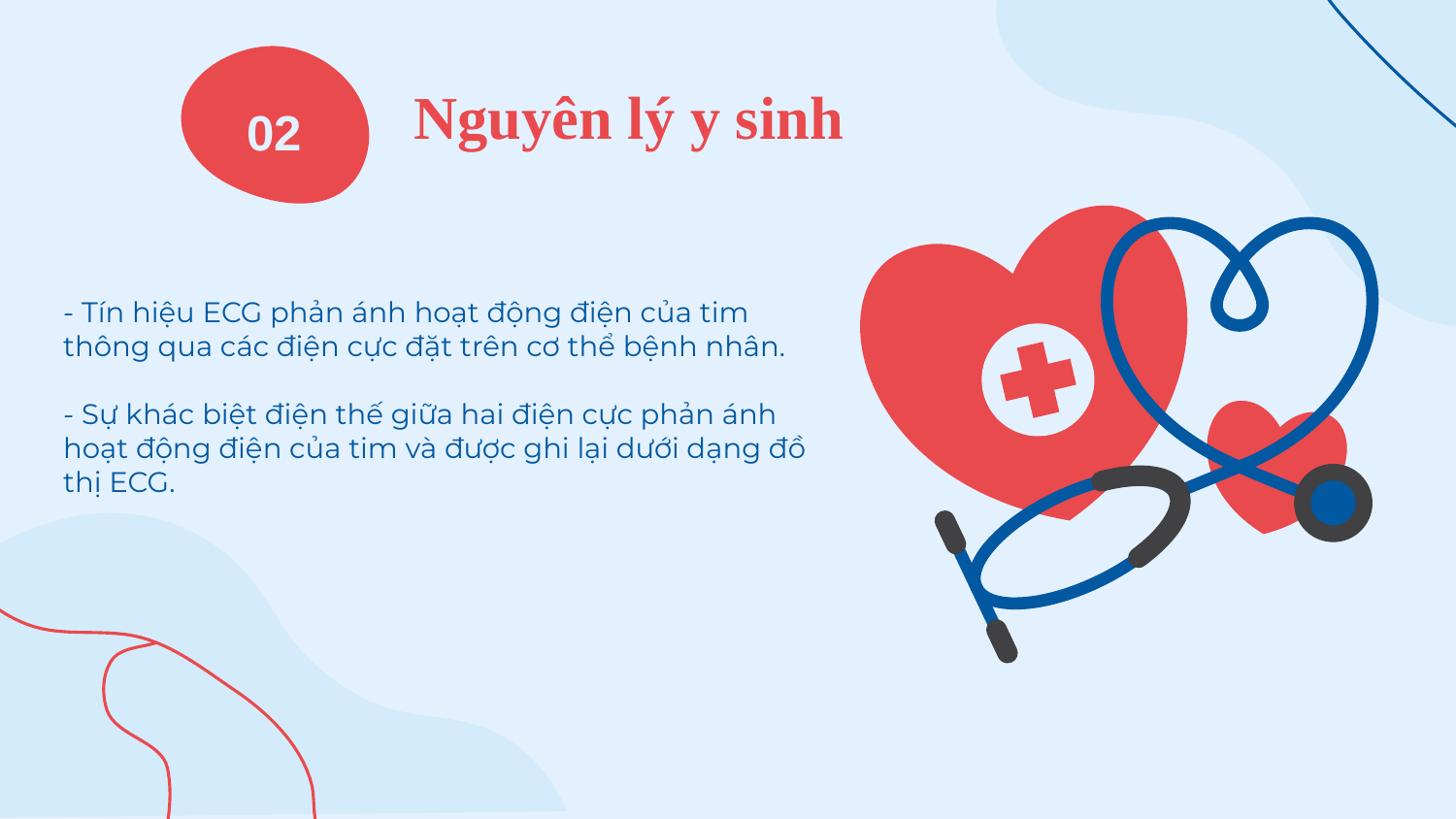

# Nguyên lý y sinh
02

- Tín hiệu ECG phản ánh hoạt động điện của tim thông qua các điện cực đặt trên cơ thể bệnh nhân.

- Sự khác biệt điện thế giữa hai điện cực phản ánh hoạt động điện của tim và được ghi lại dưới dạng đồ thị ECG.